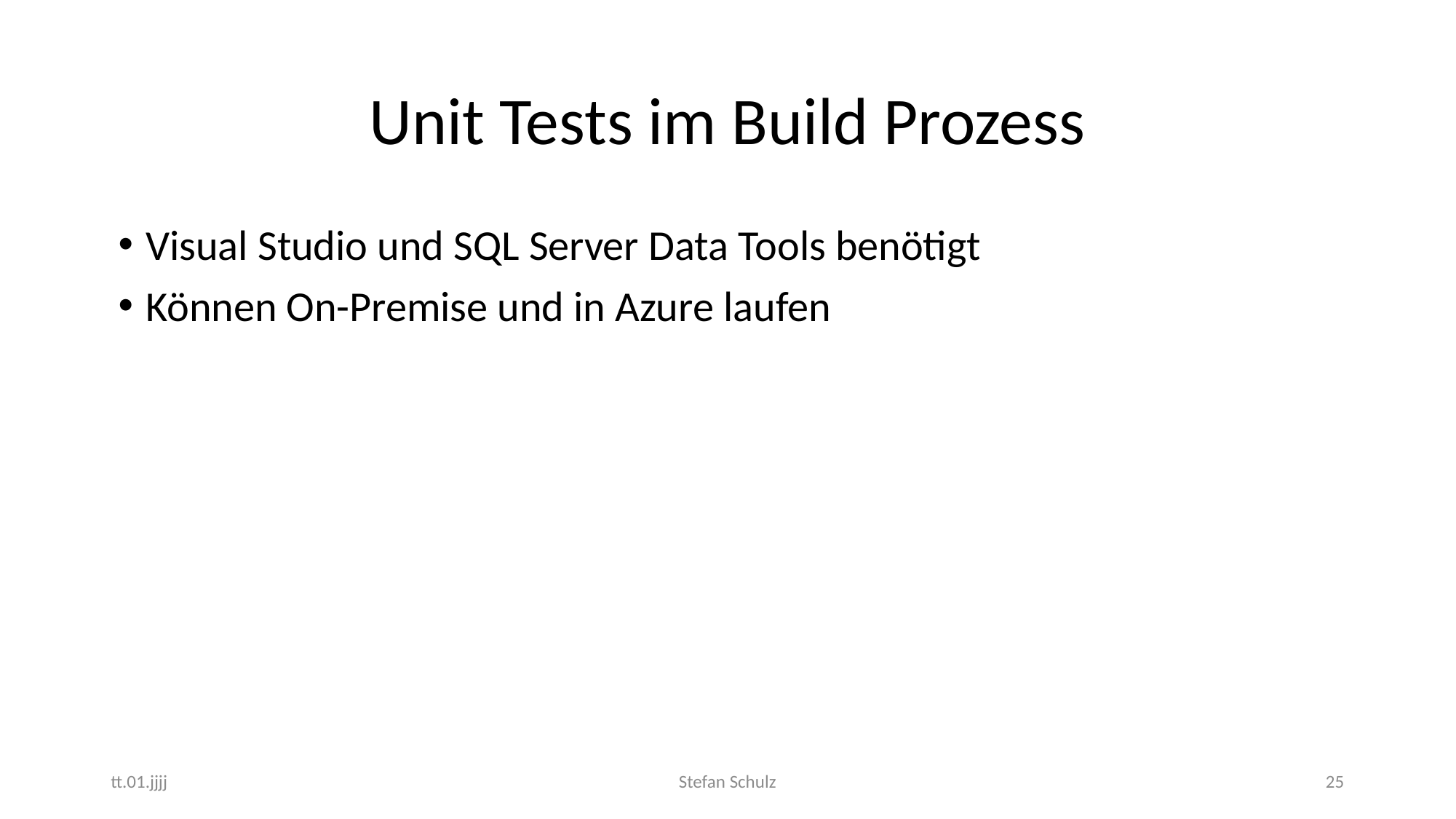

# Unit Tests im Build Prozess
Visual Studio und SQL Server Data Tools benötigt
Können On-Premise und in Azure laufen

tt.01.jjjj
Stefan Schulz
25